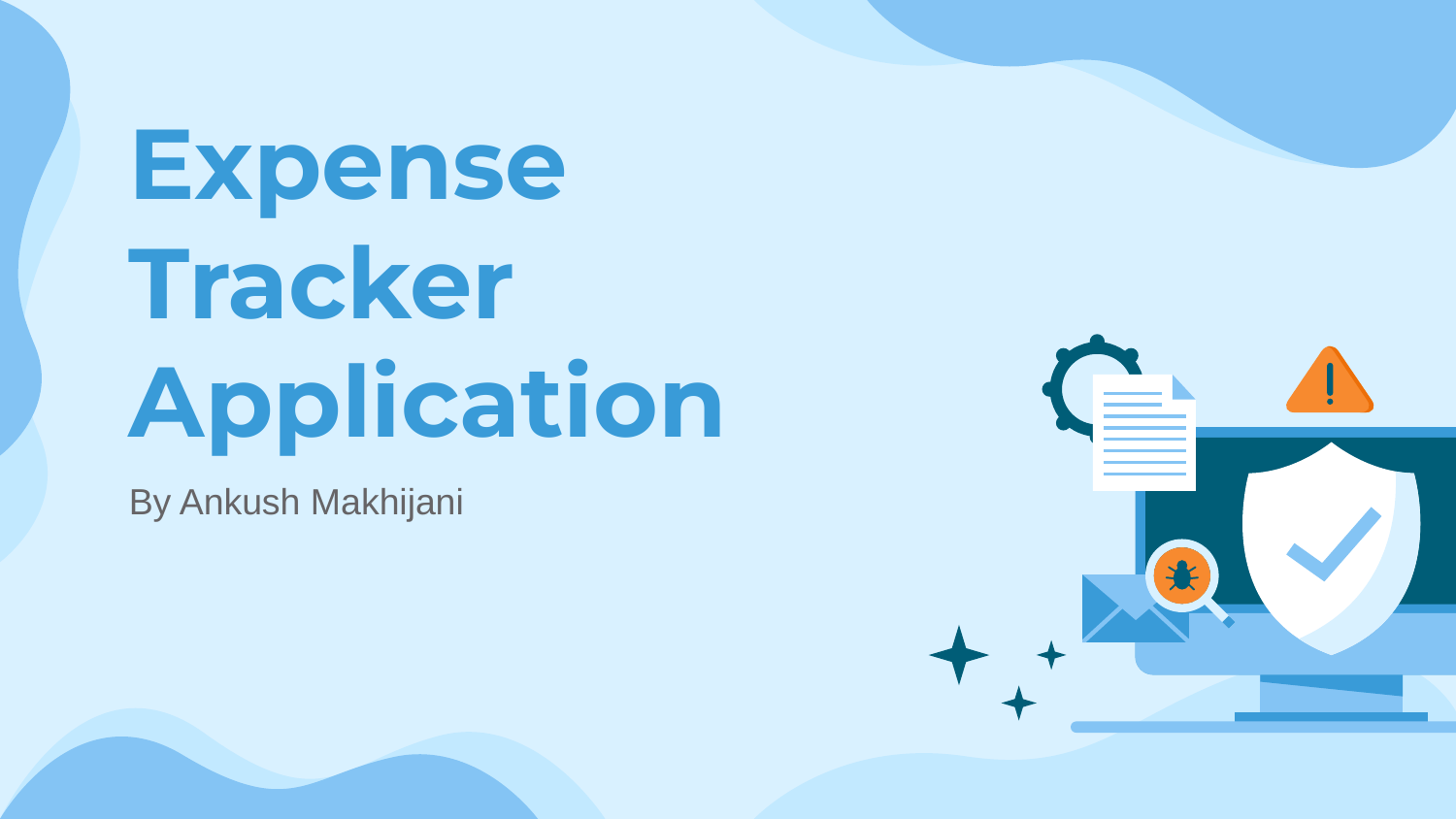

# Expense Tracker Application

By Ankush Makhijani